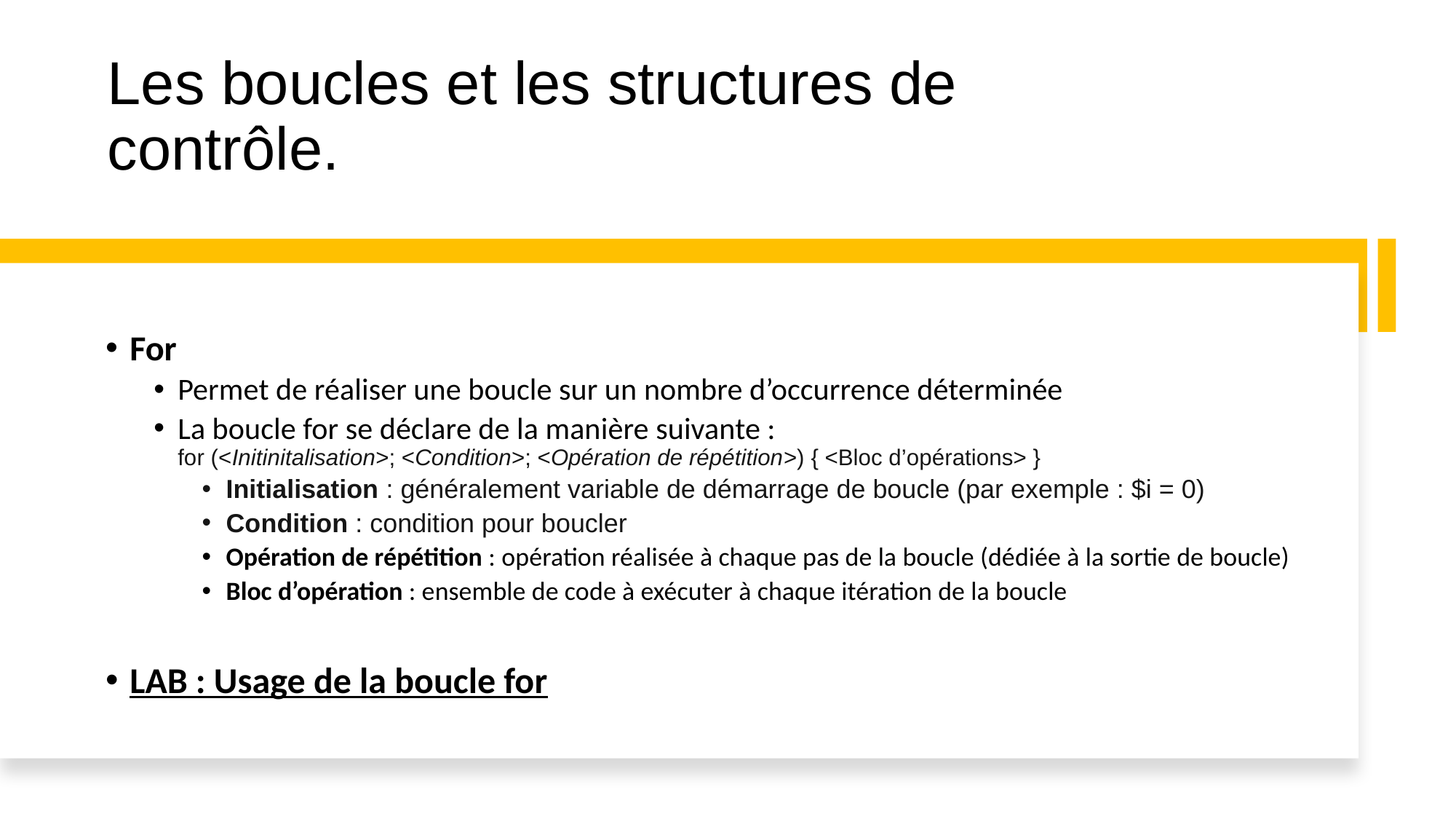

# Les boucles et les structures de contrôle.

For
Permet de réaliser une boucle sur un nombre d’occurrence déterminée
La boucle for se déclare de la manière suivante :
for (<Initinitalisation>; <Condition>; <Opération de répétition>) { <Bloc d’opérations> }
Initialisation : généralement variable de démarrage de boucle (par exemple : $i = 0)
Condition : condition pour boucler
Opération de répétition : opération réalisée à chaque pas de la boucle (dédiée à la sortie de boucle)
Bloc d’opération : ensemble de code à exécuter à chaque itération de la boucle

LAB : Usage de la boucle for